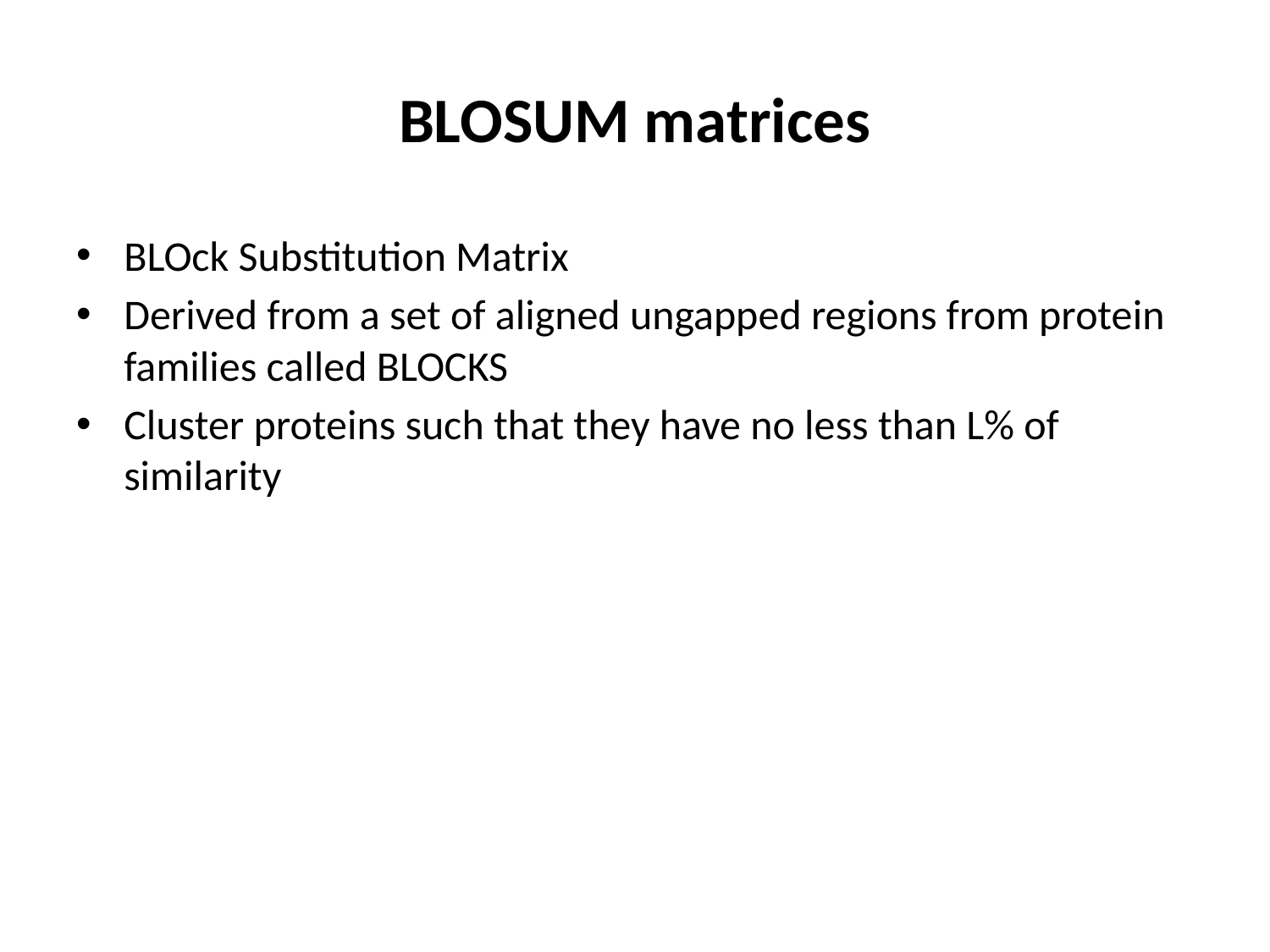

# BLOSUM matrices
BLOck Substitution Matrix
Derived from a set of aligned ungapped regions from protein families called BLOCKS
Cluster proteins such that they have no less than L% of similarity